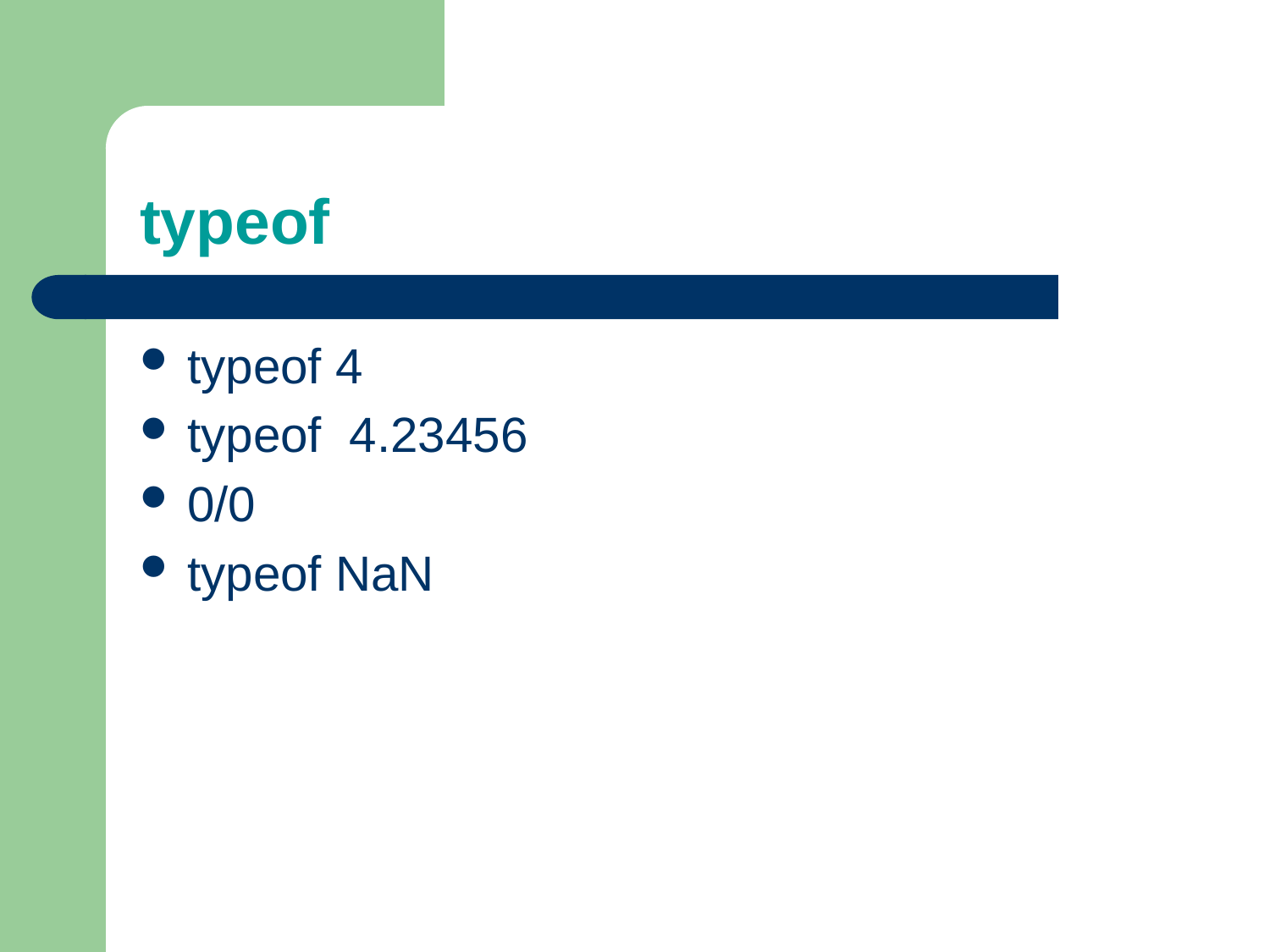

# typeof
typeof 4
typeof  4.23456
0/0
typeof NaN